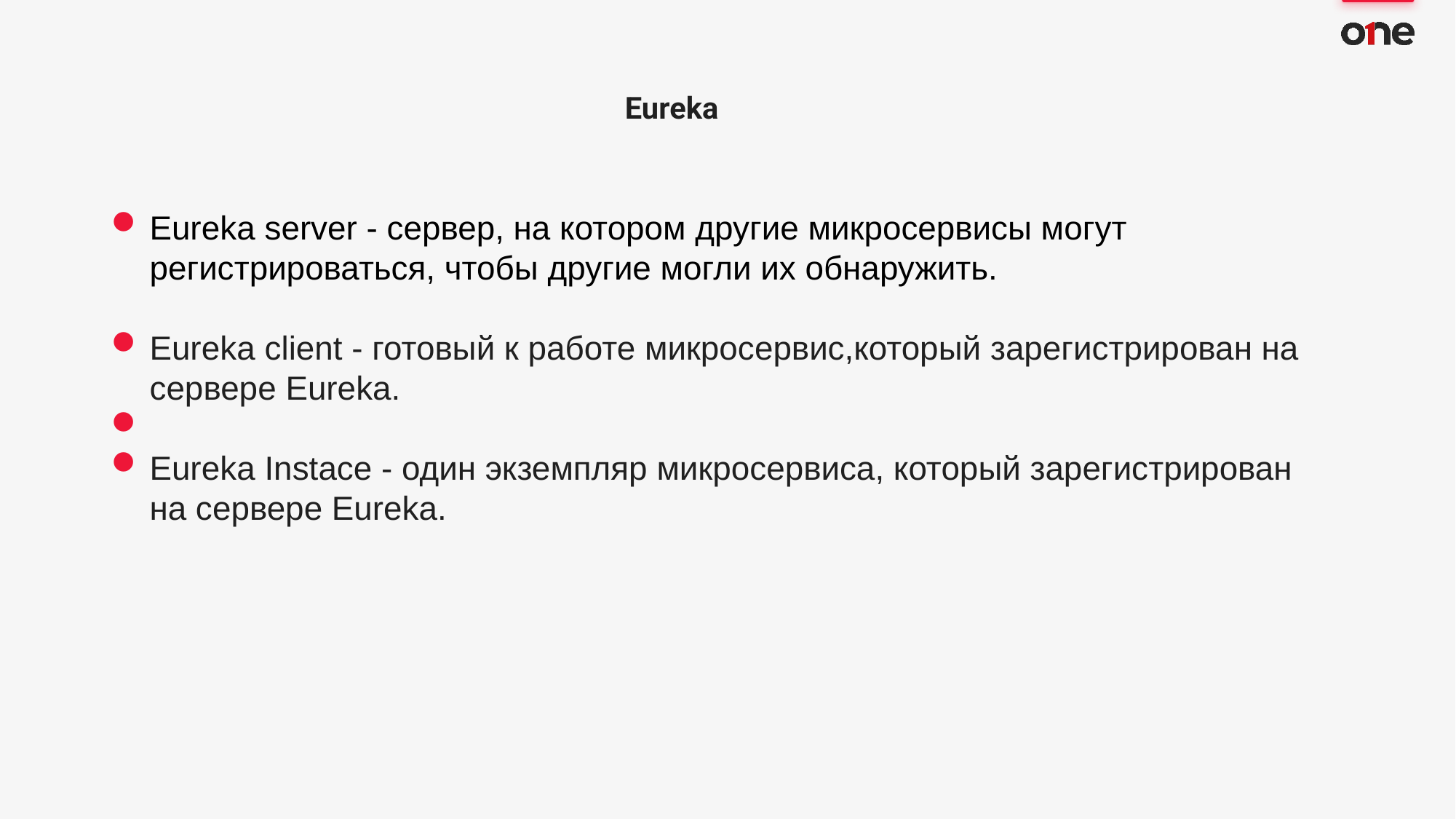

Eureka
Eureka server - cервер, на котором другие микросервисы могут регистрироваться, чтобы другие могли их обнаружить.

Eureka client - готовый к работе микросервис,который зарегистрирован на сервере Eureka.

Eureka Instace - один экземпляр микросервиса, который зарегистрирован на сервере Eureka.